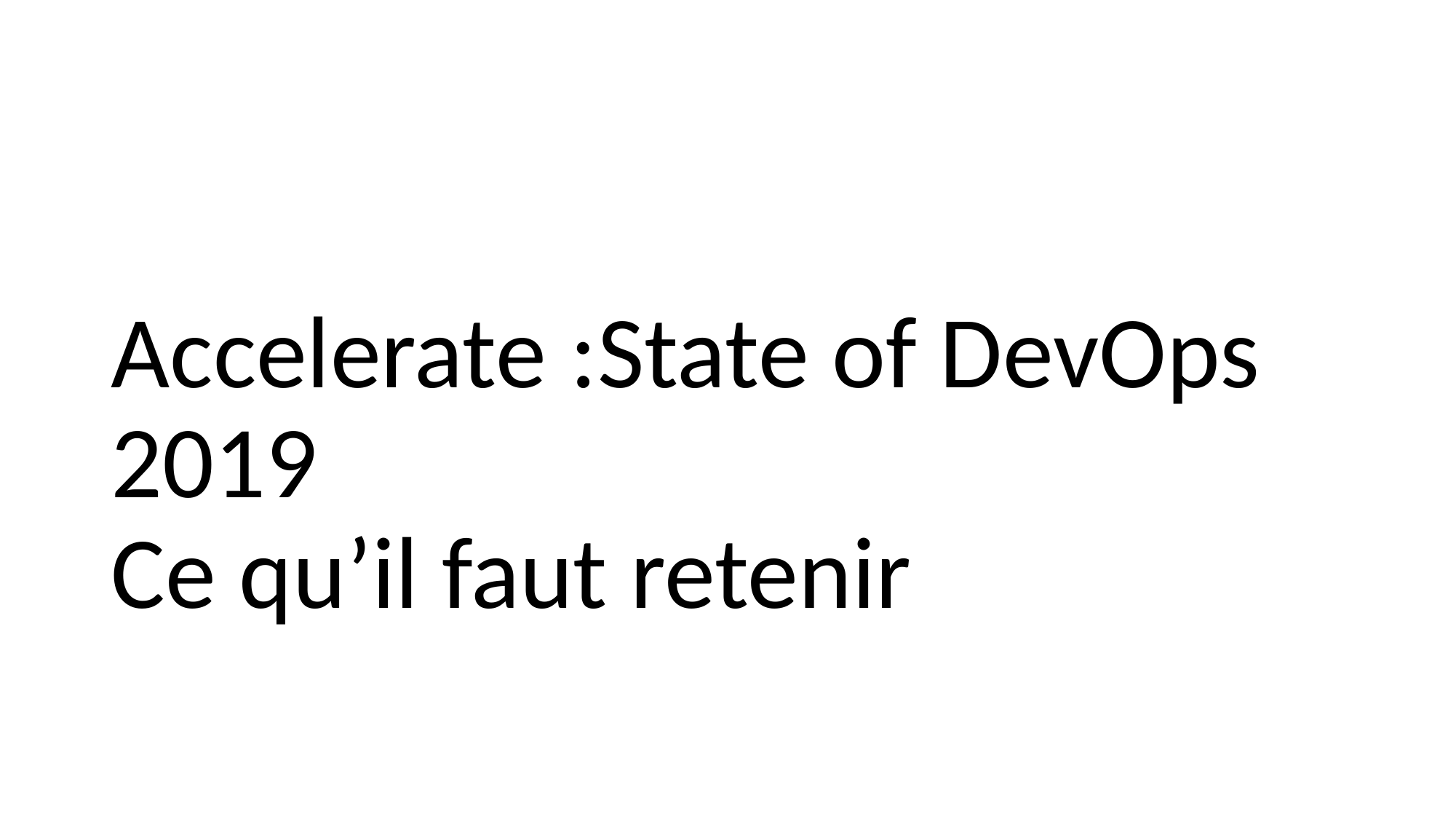

# Accelerate :State of DevOps 2019 Ce qu’il faut retenir